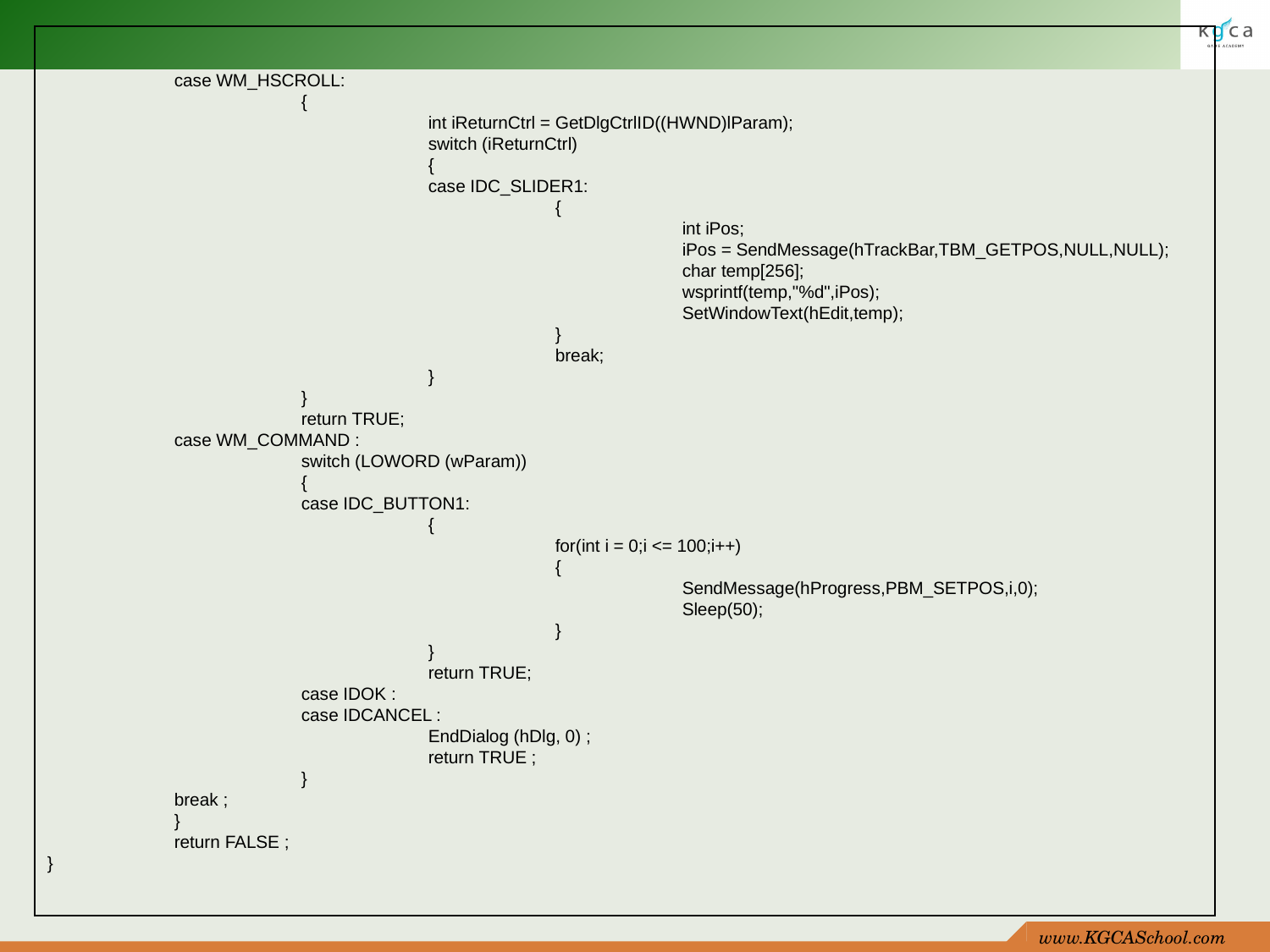

case WM_HSCROLL:
		{
			int iReturnCtrl = GetDlgCtrlID((HWND)lParam);
			switch (iReturnCtrl)
			{
			case IDC_SLIDER1:
				{
					int iPos;
					iPos = SendMessage(hTrackBar,TBM_GETPOS,NULL,NULL);
					char temp[256];
					wsprintf(temp,"%d",iPos);
					SetWindowText(hEdit,temp);
				}
				break;
			}
		}
		return TRUE;
	case WM_COMMAND :
		switch (LOWORD (wParam))
		{
		case IDC_BUTTON1:
			{
				for(int i = 0;i <= 100;i++)
				{
					SendMessage(hProgress,PBM_SETPOS,i,0);
					Sleep(50);
				}
			}
			return TRUE;
		case IDOK :
		case IDCANCEL :
			EndDialog (hDlg, 0) ;
			return TRUE ;
		}
	break ;
	}
	return FALSE ;
}